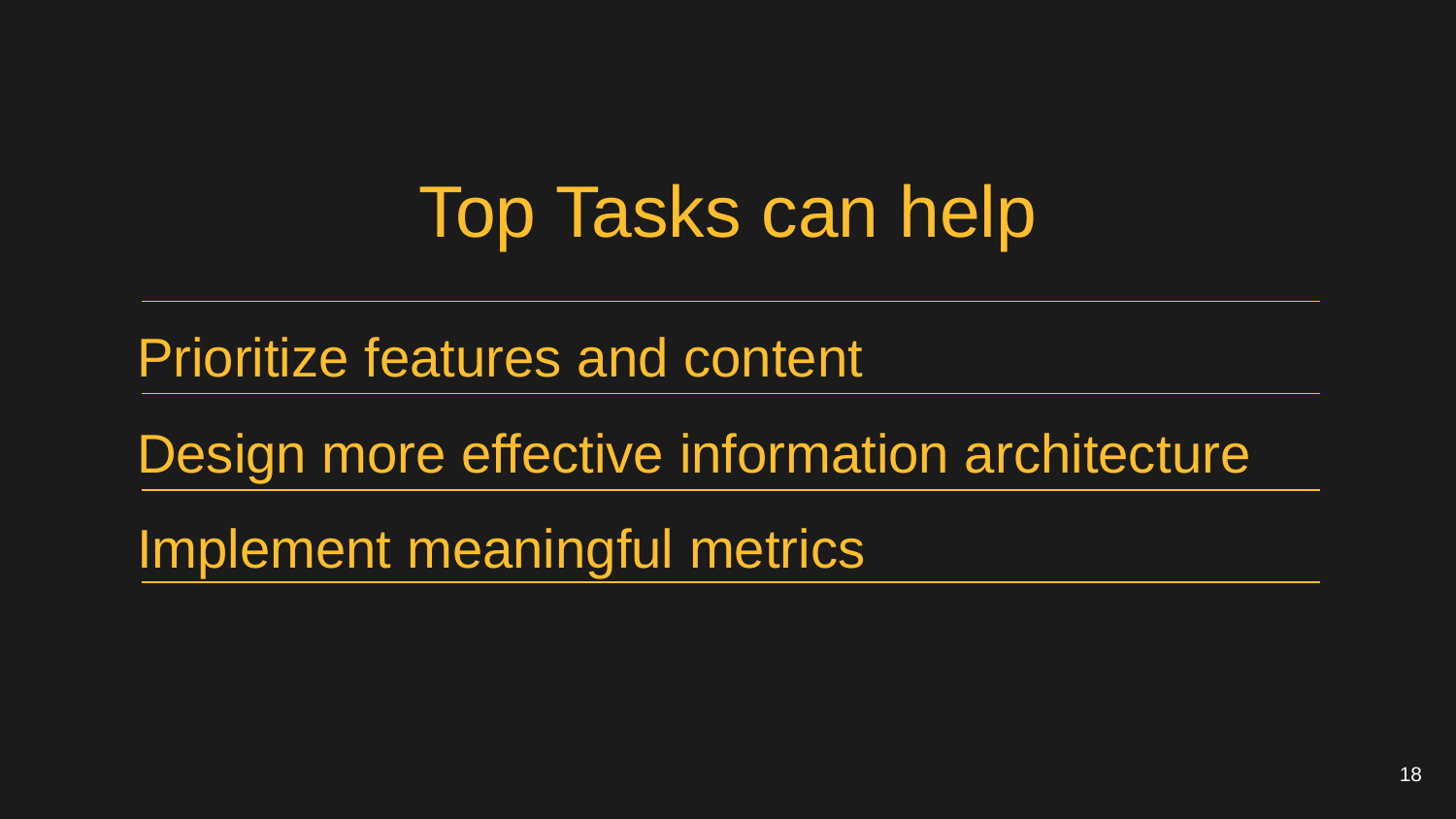

Top Tasks can help
# Prioritize features and content
Design more effective information architecture
Implement meaningful metrics
18